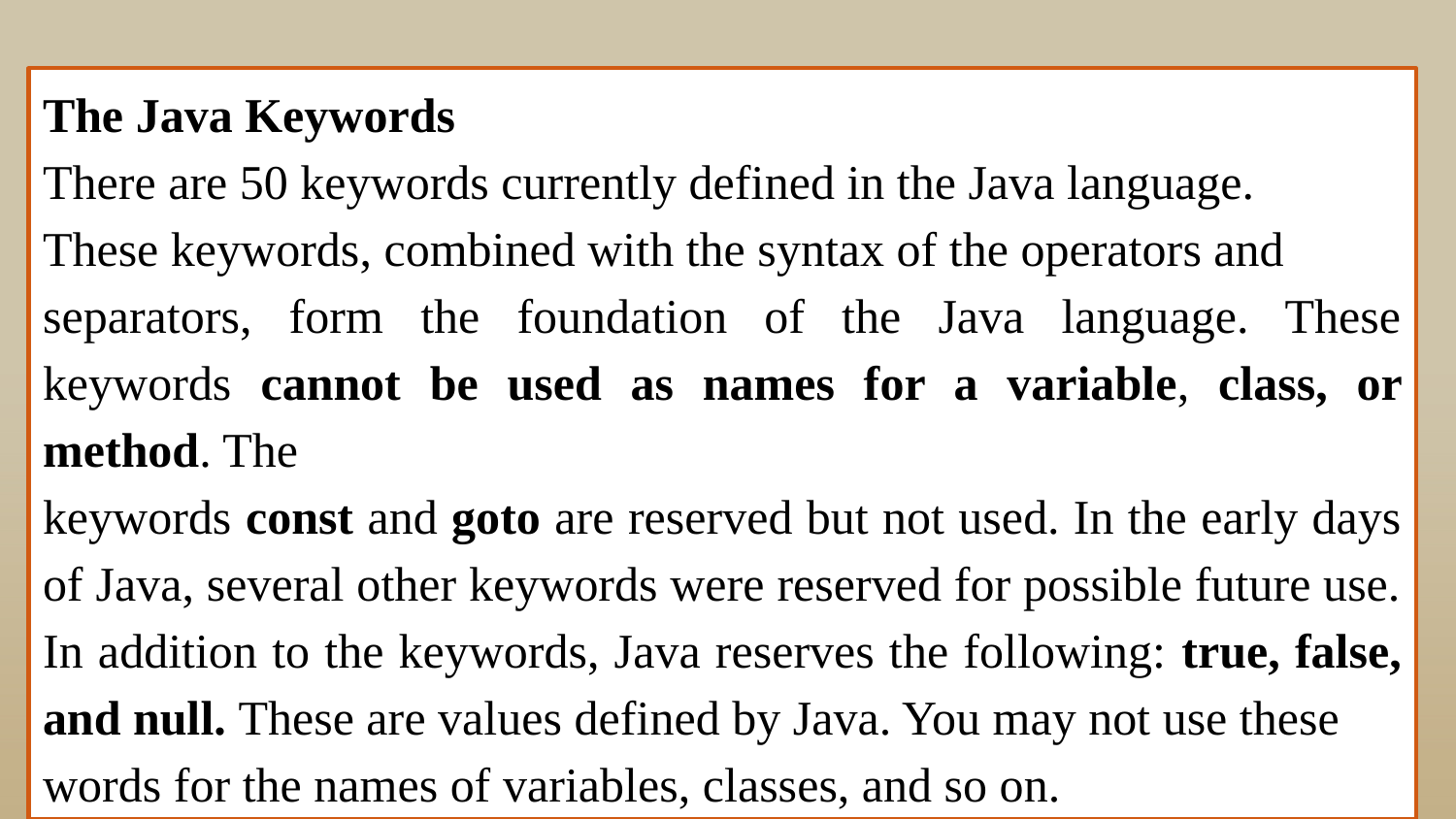

The Java Keywords
There are 50 keywords currently defined in the Java language.
These keywords, combined with the syntax of the operators and
separators, form the foundation of the Java language. These keywords cannot be used as names for a variable, class, or method. The
keywords const and goto are reserved but not used. In the early days of Java, several other keywords were reserved for possible future use. In addition to the keywords, Java reserves the following: true, false, and null. These are values defined by Java. You may not use these
words for the names of variables, classes, and so on.